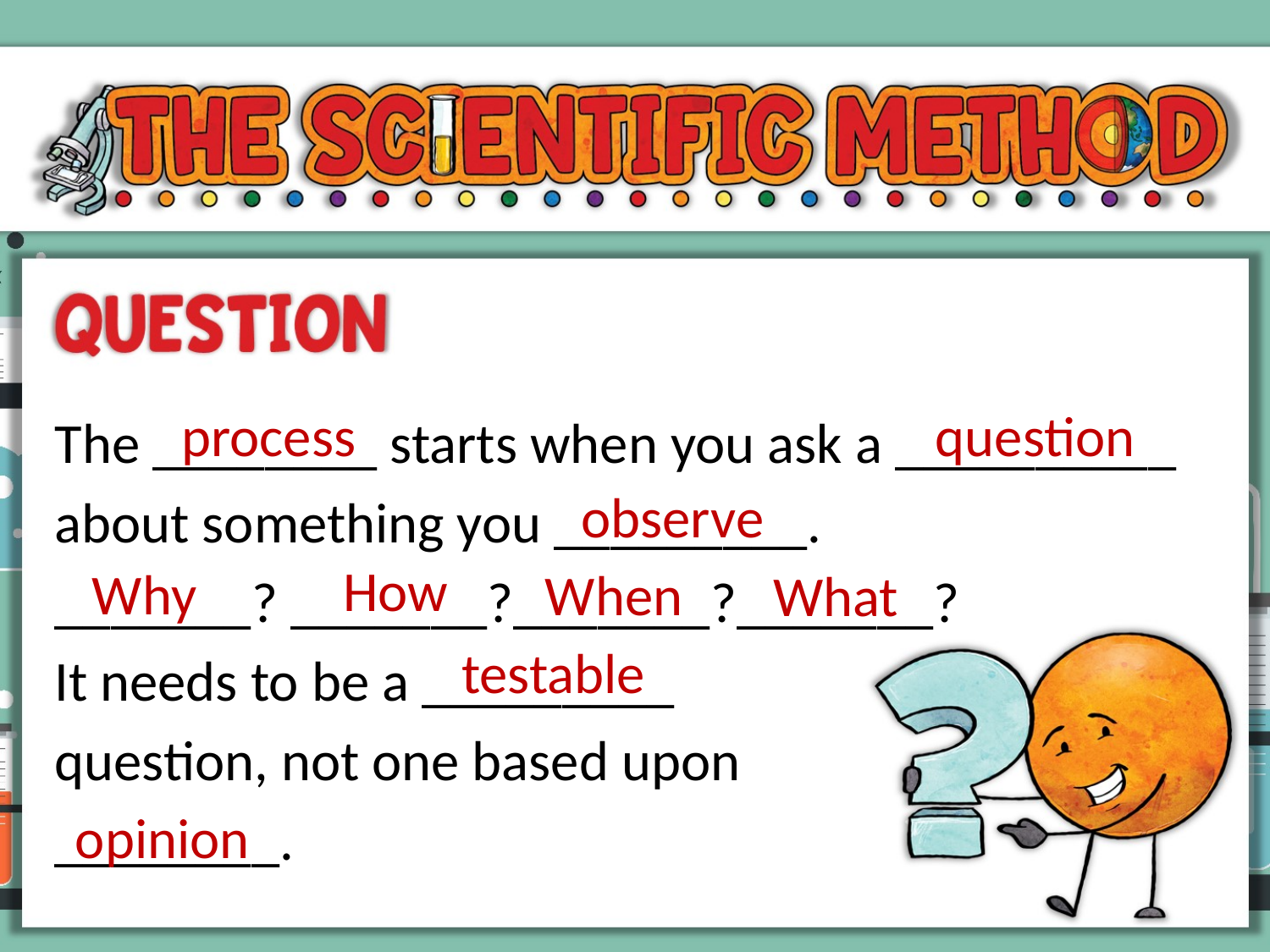

The ________ starts when you ask a __________ about something you _________.
_______? _______?_______?_______?
It needs to be a _________
question, not one based upon
________.
question
process
observe
How
Why
When
What
testable
opinion